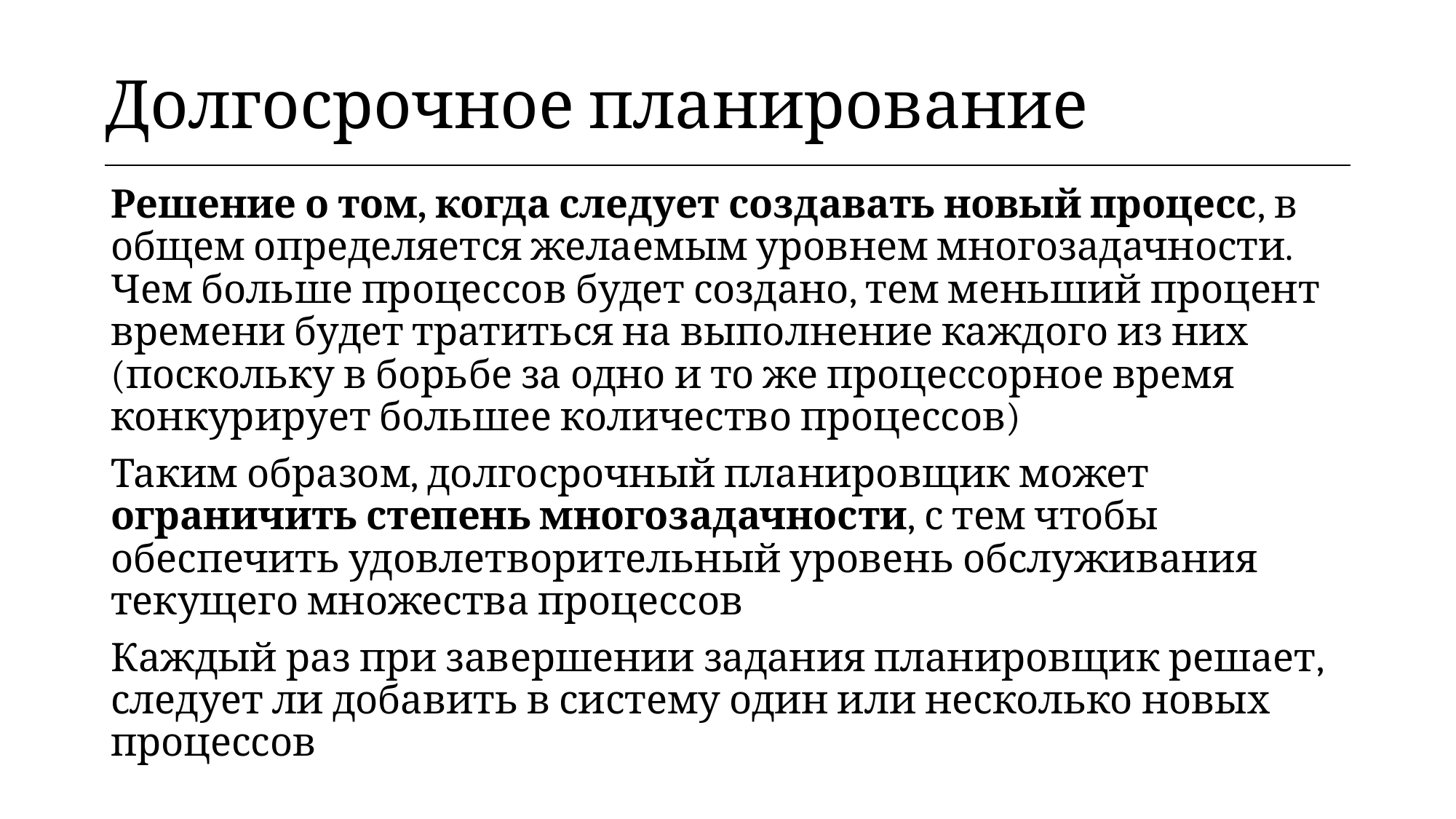

| Долгосрочное планирование |
| --- |
Решение о том, когда следует создавать новый процесс, в общем определяется желаемым уровнем многозадачности. Чем больше процессов будет создано, тем меньший процент времени будет тратиться на выполнение каждого из них (поскольку в борьбе за одно и то же процессорное время конкурирует большее количество процессов)
Таким образом, долгосрочный планировщик может ограничить степень многозадачности, с тем чтобы обеспечить удовлетворительный уровень обслуживания текущего множества процессов
Каждый раз при завершении задания планировщик решает, следует ли добавить в систему один или несколько новых процессов